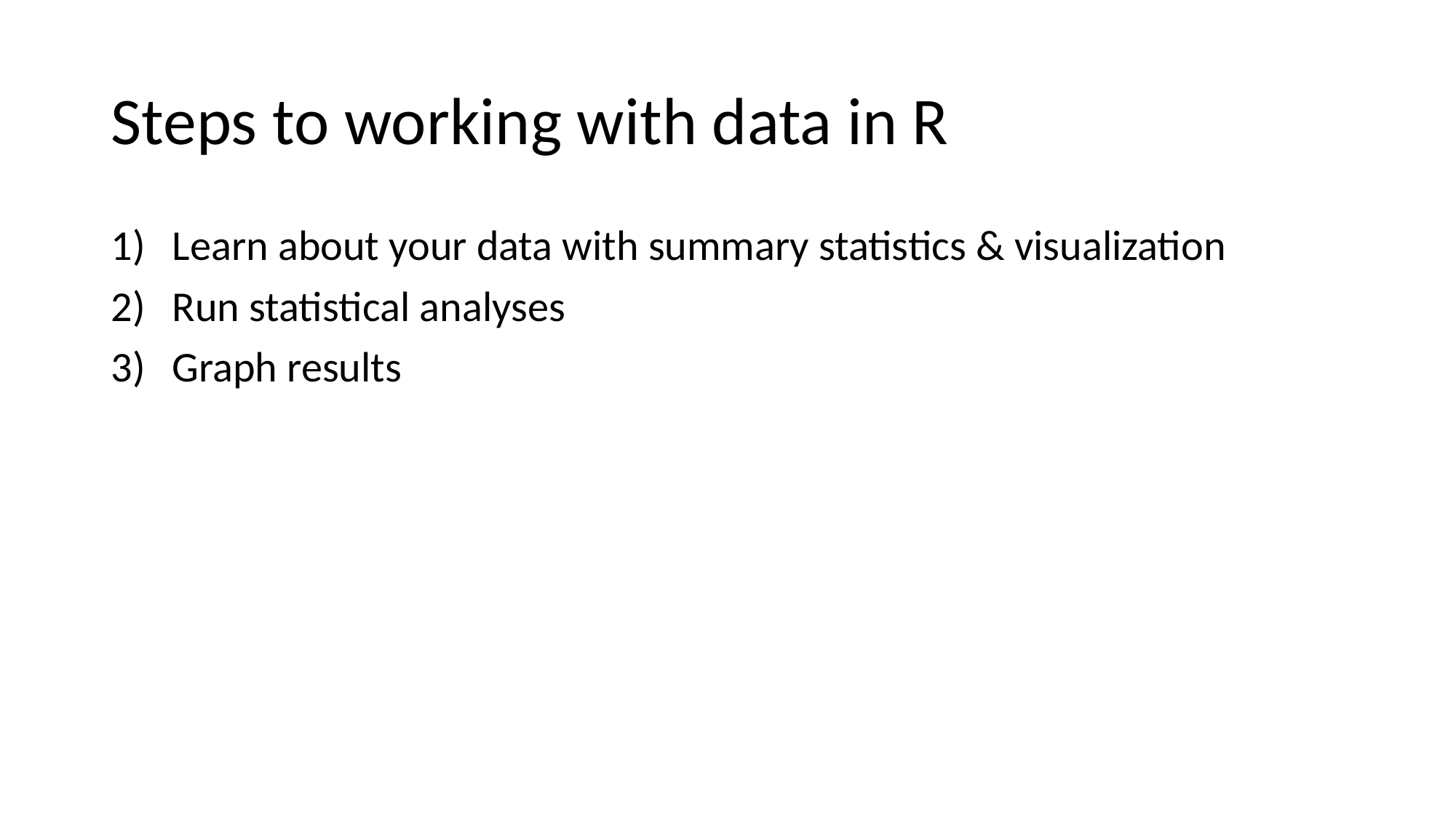

# Steps to working with data in R
Learn about your data with summary statistics & visualization
Run statistical analyses
Graph results